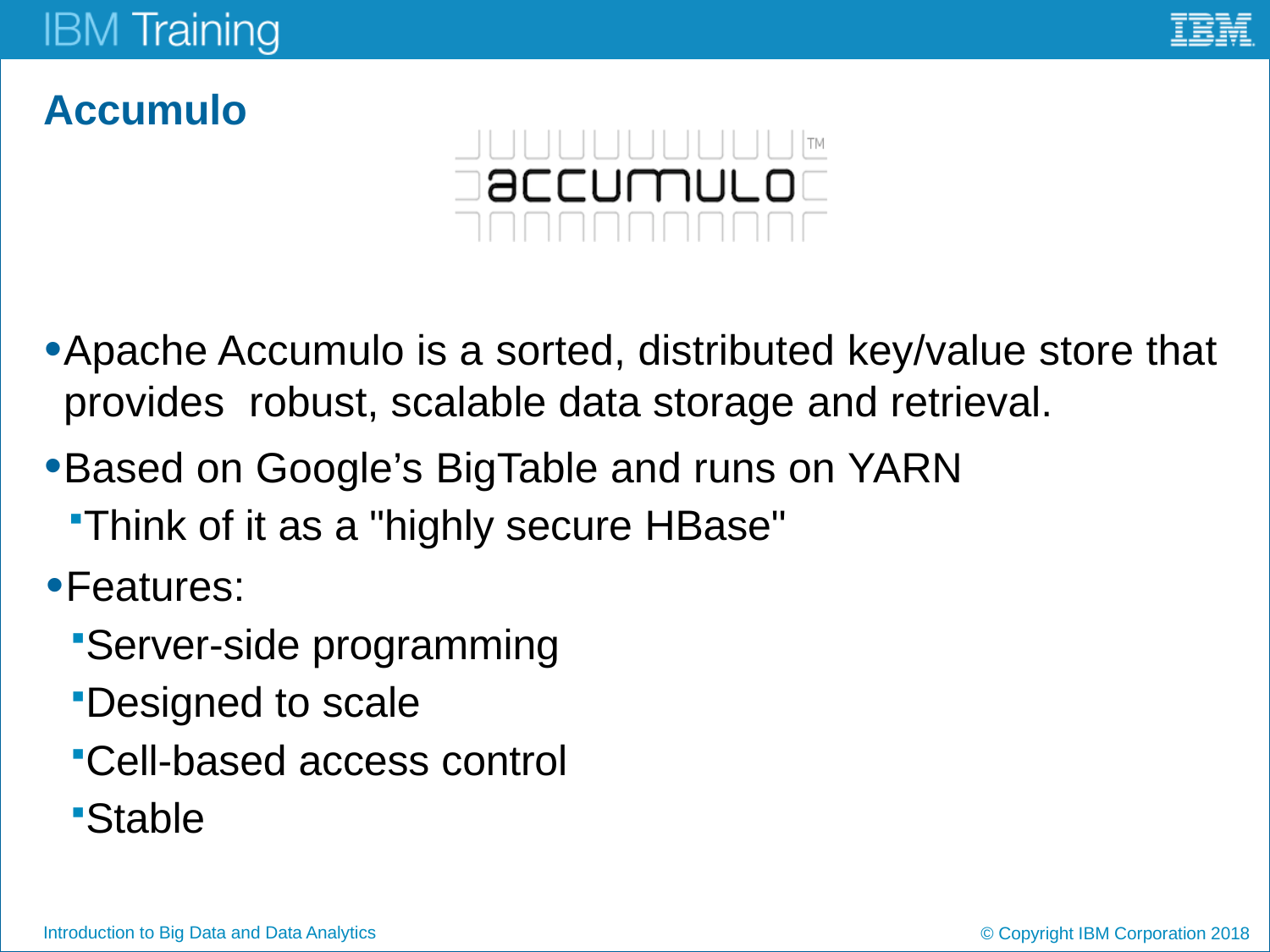

# Accumulo

Apache Accumulo is a sorted, distributed key/value store that provides  robust, scalable data storage and retrieval.
Based on Google’s BigTable and runs on YARN
Think of it as a "highly secure HBase"
Features:
Server-side programming
Designed to scale
Cell-based access control
Stable